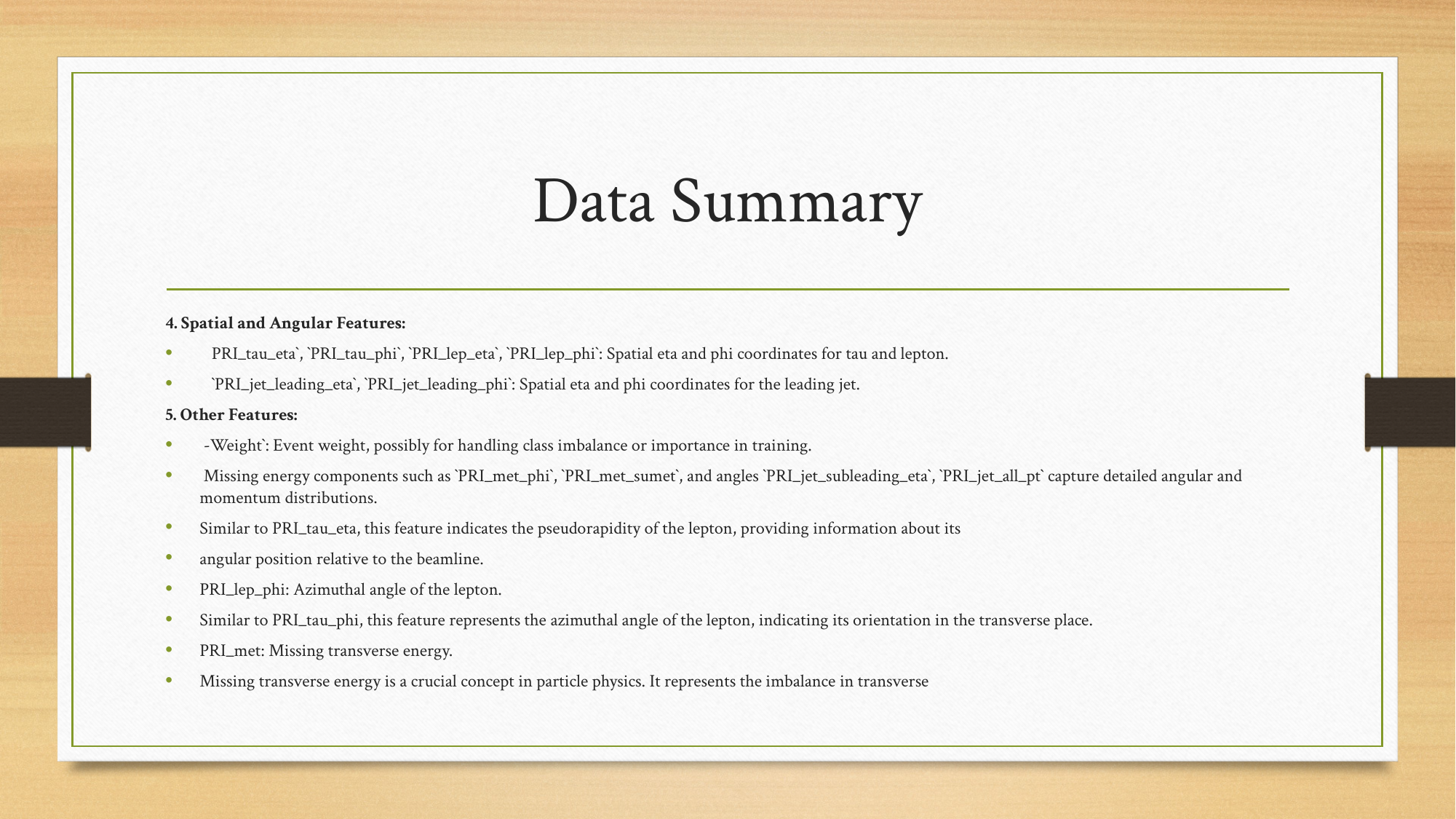

# Data Summary
4. Spatial and Angular Features:
   PRI_tau_eta`, `PRI_tau_phi`, `PRI_lep_eta`, `PRI_lep_phi`: Spatial eta and phi coordinates for tau and lepton.
   `PRI_jet_leading_eta`, `PRI_jet_leading_phi`: Spatial eta and phi coordinates for the leading jet.
5. Other Features:
 -Weight`: Event weight, possibly for handling class imbalance or importance in training.
 Missing energy components such as `PRI_met_phi`, `PRI_met_sumet`, and angles `PRI_jet_subleading_eta`, `PRI_jet_all_pt` capture detailed angular and momentum distributions.
Similar to PRI_tau_eta, this feature indicates the pseudorapidity of the lepton, providing information about its
angular position relative to the beamline.
PRI_lep_phi: Azimuthal angle of the lepton.
Similar to PRI_tau_phi, this feature represents the azimuthal angle of the lepton, indicating its orientation in the transverse place.
PRI_met: Missing transverse energy.
Missing transverse energy is a crucial concept in particle physics. It represents the imbalance in transverse